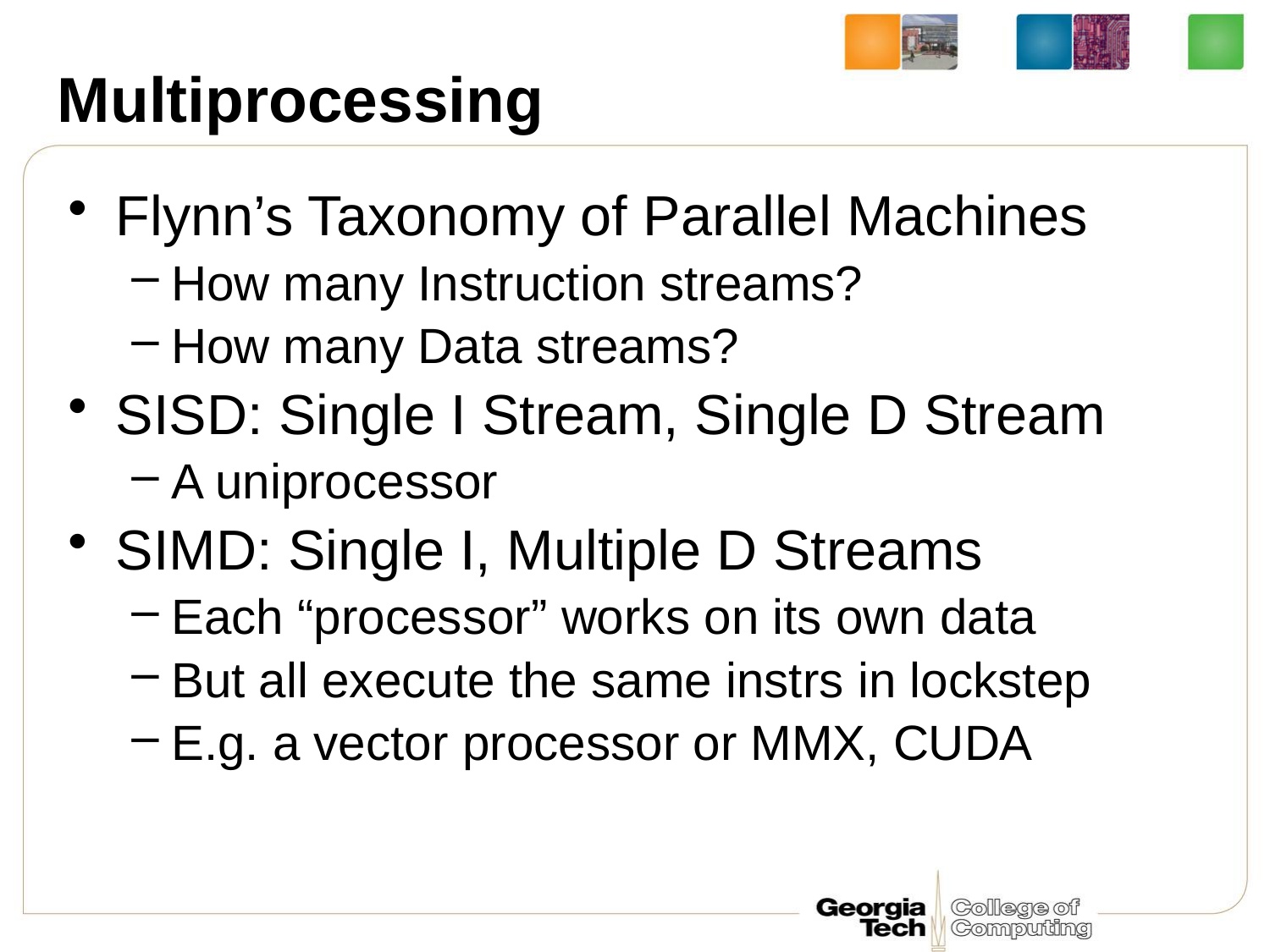

# Multiprocessing
Flynn’s Taxonomy of Parallel Machines
How many Instruction streams?
How many Data streams?
SISD: Single I Stream, Single D Stream
A uniprocessor
SIMD: Single I, Multiple D Streams
Each “processor” works on its own data
But all execute the same instrs in lockstep
E.g. a vector processor or MMX, CUDA